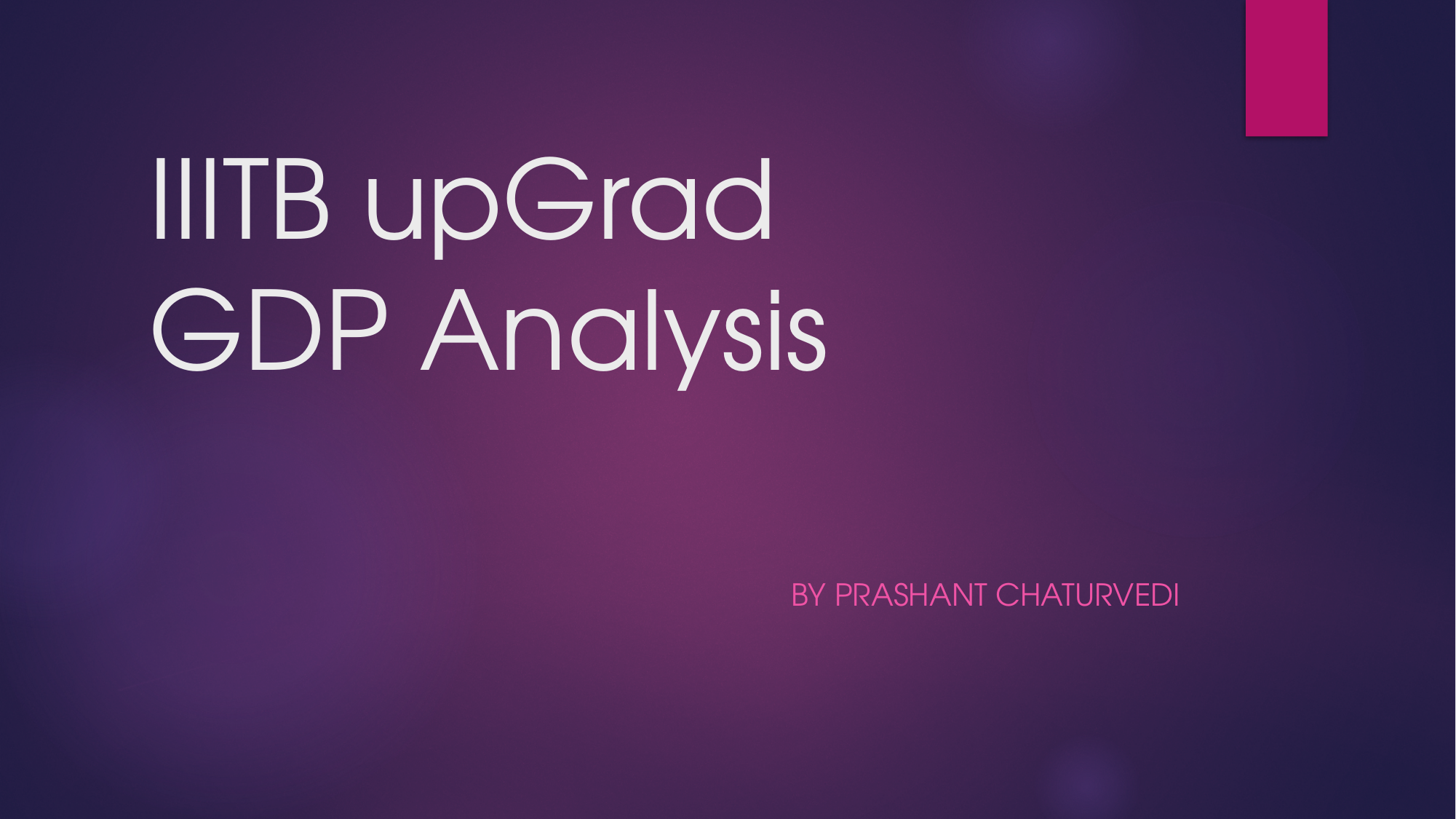

# IIITB upGrad GDP Analysis
By Prashant Chaturvedi